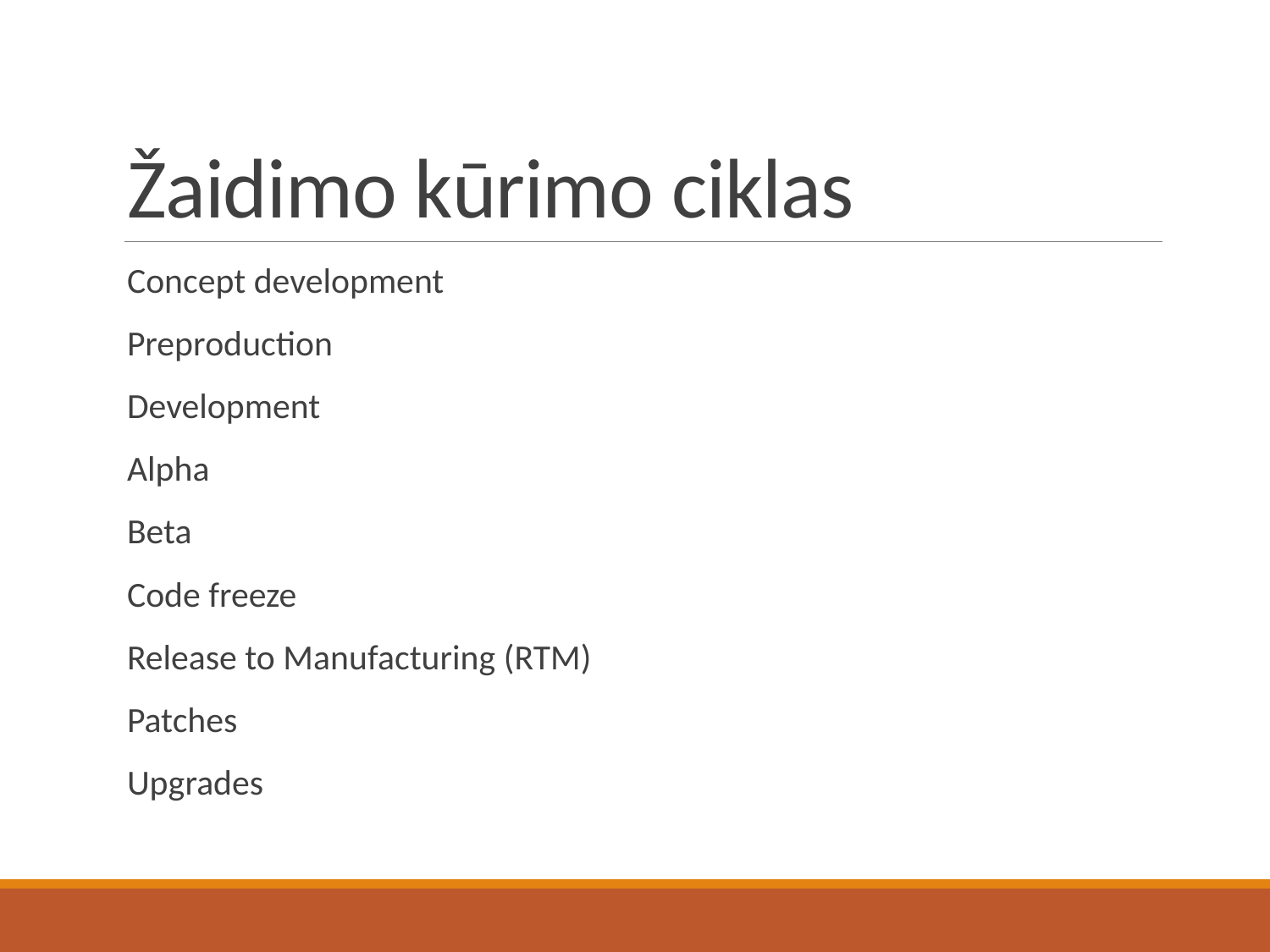

# Žaidimo kūrimo ciklas
Concept development
Preproduction
Development
Alpha
Beta
Code freeze
Release to Manufacturing (RTM)
Patches
Upgrades